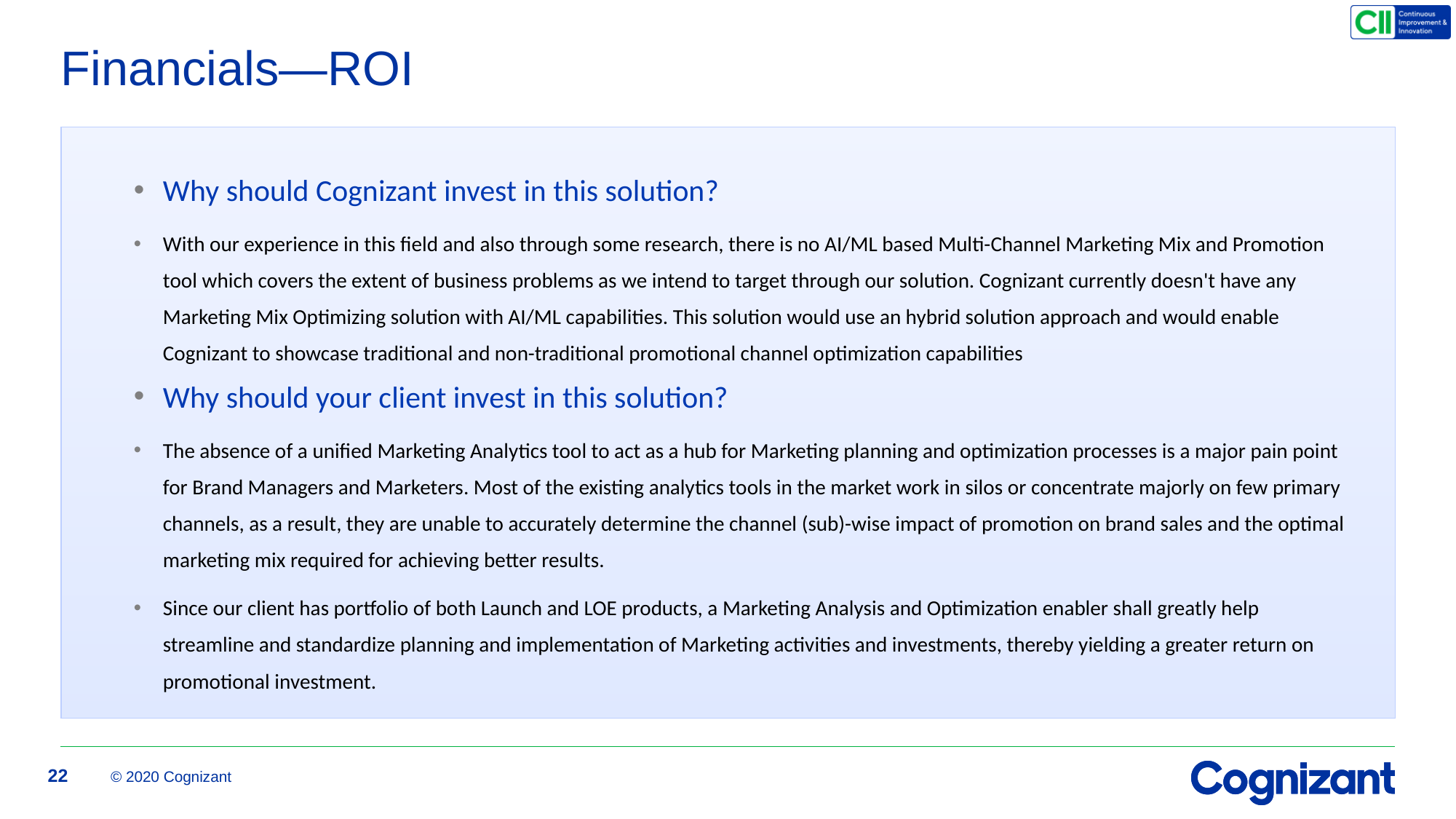

# Financials—ROI
Why should Cognizant invest in this solution?
With our experience in this field and also through some research, there is no AI/ML based Multi-Channel Marketing Mix and Promotion tool which covers the extent of business problems as we intend to target through our solution. Cognizant currently doesn't have any Marketing Mix Optimizing solution with AI/ML capabilities. This solution would use an hybrid solution approach and would enable Cognizant to showcase traditional and non-traditional promotional channel optimization capabilities
Why should your client invest in this solution?
The absence of a unified Marketing Analytics tool to act as a hub for Marketing planning and optimization processes is a major pain point for Brand Managers and Marketers. Most of the existing analytics tools in the market work in silos or concentrate majorly on few primary channels, as a result, they are unable to accurately determine the channel (sub)-wise impact of promotion on brand sales and the optimal marketing mix required for achieving better results.
Since our client has portfolio of both Launch and LOE products, a Marketing Analysis and Optimization enabler shall greatly help streamline and standardize planning and implementation of Marketing activities and investments, thereby yielding a greater return on promotional investment.

22